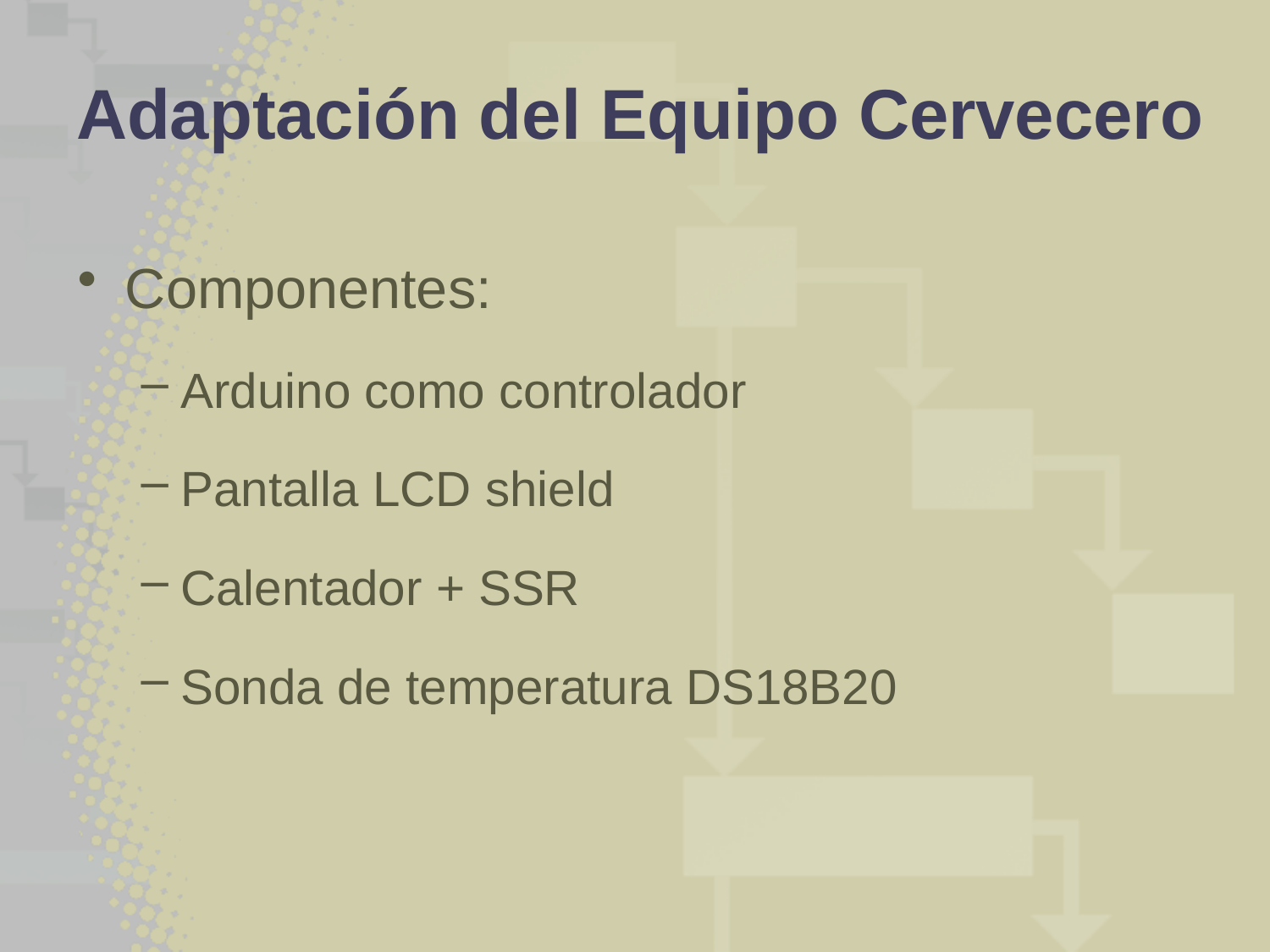

# Adaptación del Equipo Cervecero
Componentes:
Arduino como controlador
Pantalla LCD shield
Calentador + SSR
Sonda de temperatura DS18B20